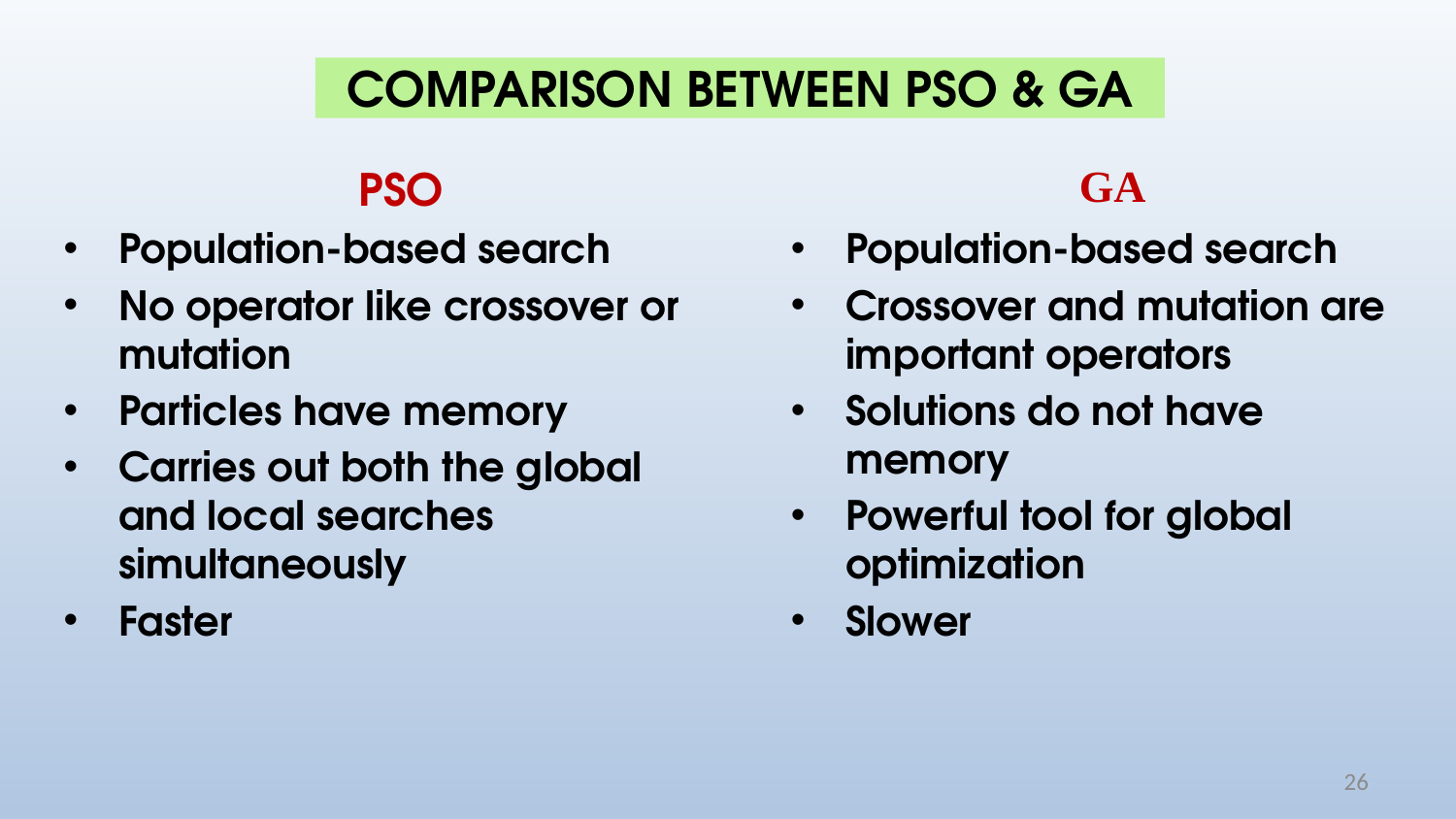

COMPARISON BETWEEN PSO & GA
  GA
Population-based search
Crossover and mutation are important operators
Solutions do not have memory
Powerful tool for global optimization
Slower
 PSO
Population-based search
No operator like crossover or mutation
Particles have memory
Carries out both the global and local searches simultaneously
Faster
26
 NOTE:  PSO is expected to provide the better results compared to the GA for
                most of the optimization problems